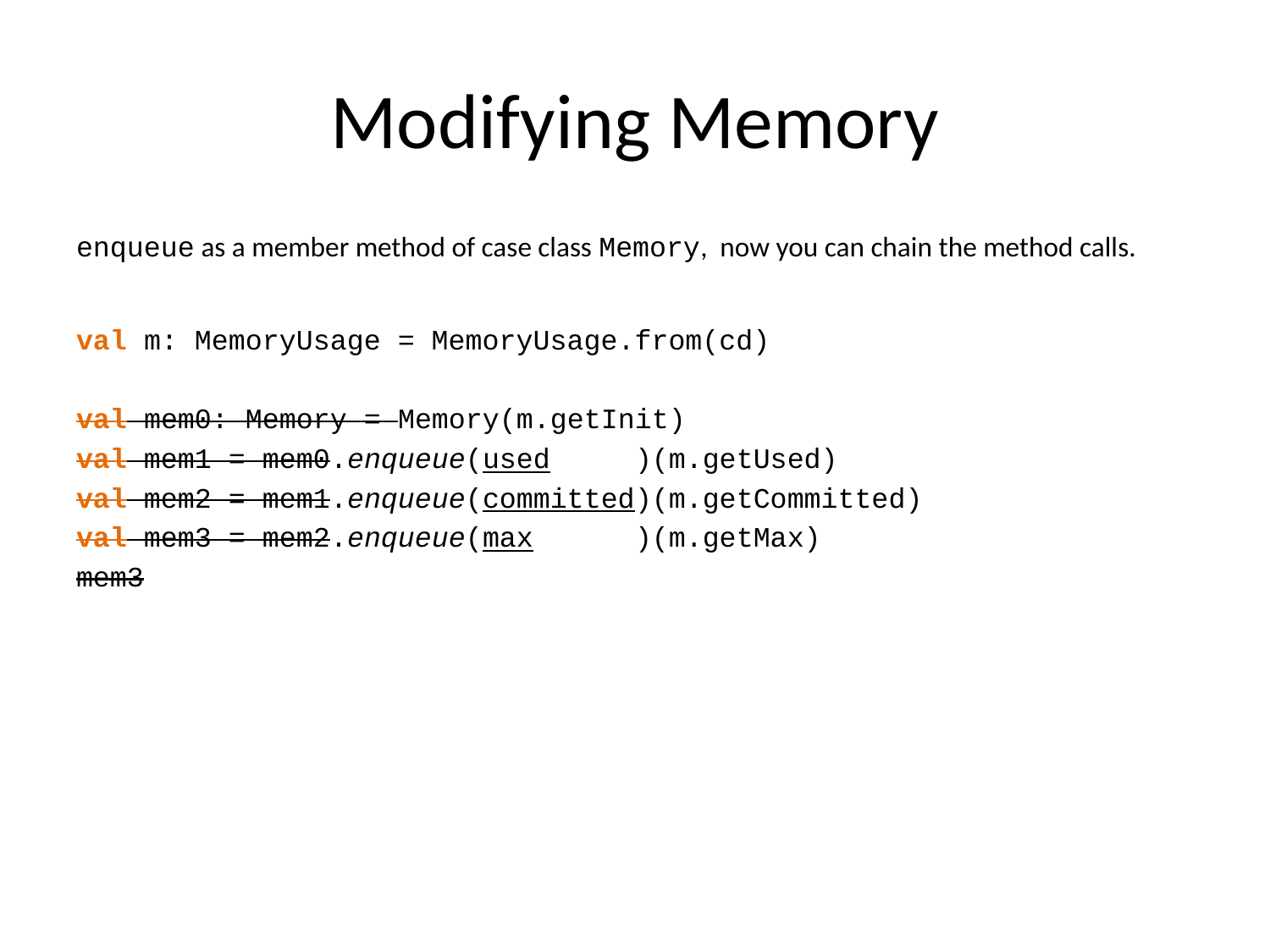

# Modifying Memory
enqueue as a member method of case class Memory,  now you can chain the method calls.

val m: MemoryUsage = MemoryUsage.from(cd)

val mem0: Memory = Memory(m.getInit)
val mem1 = mem0.enqueue(used     )(m.getUsed)
val mem2 = mem1.enqueue(committed)(m.getCommitted)
val mem3 = mem2.enqueue(max      )(m.getMax)
mem3